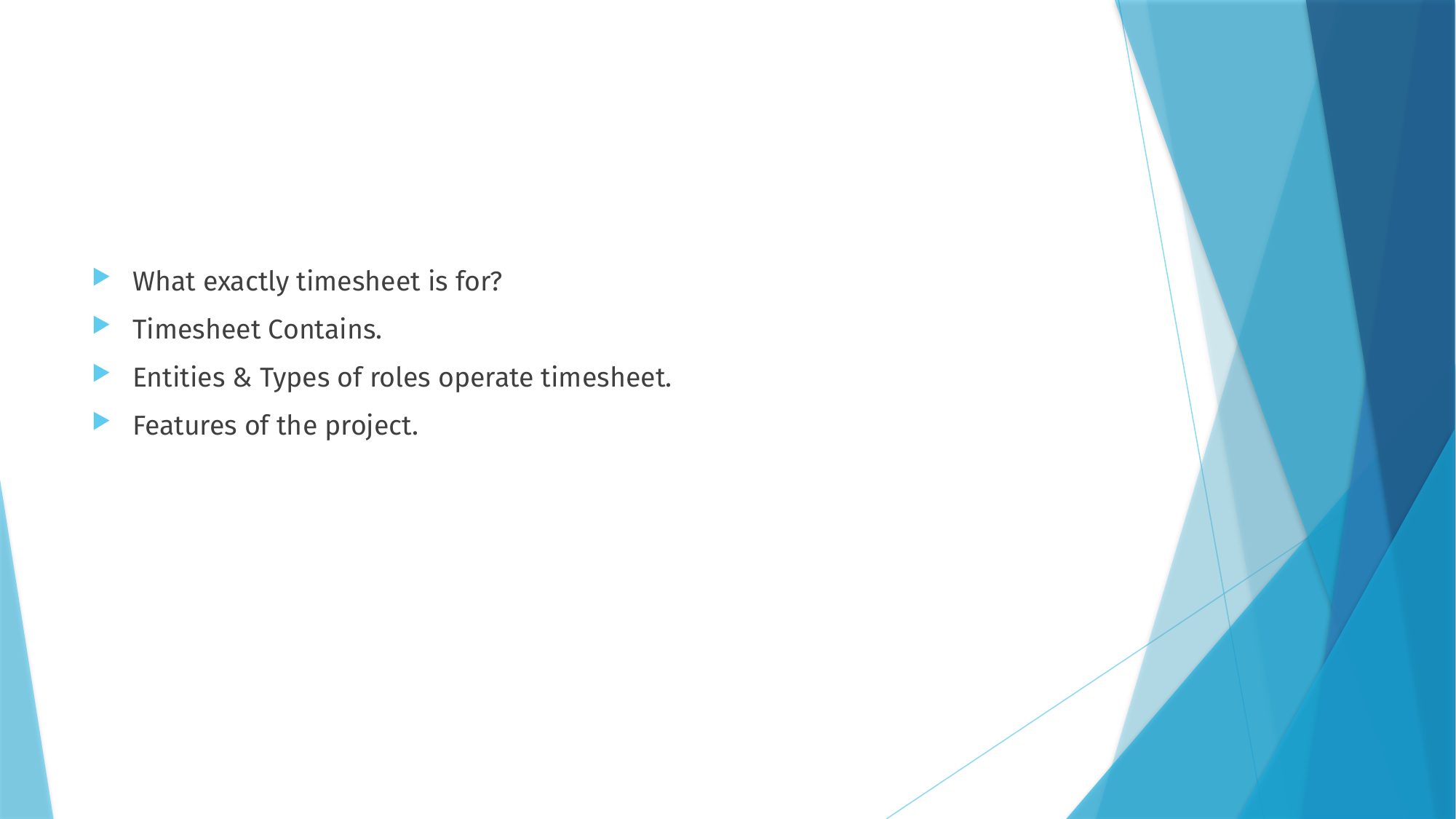

#
What exactly timesheet is for?
Timesheet Contains.
Entities & Types of roles operate timesheet.
Features of the project.